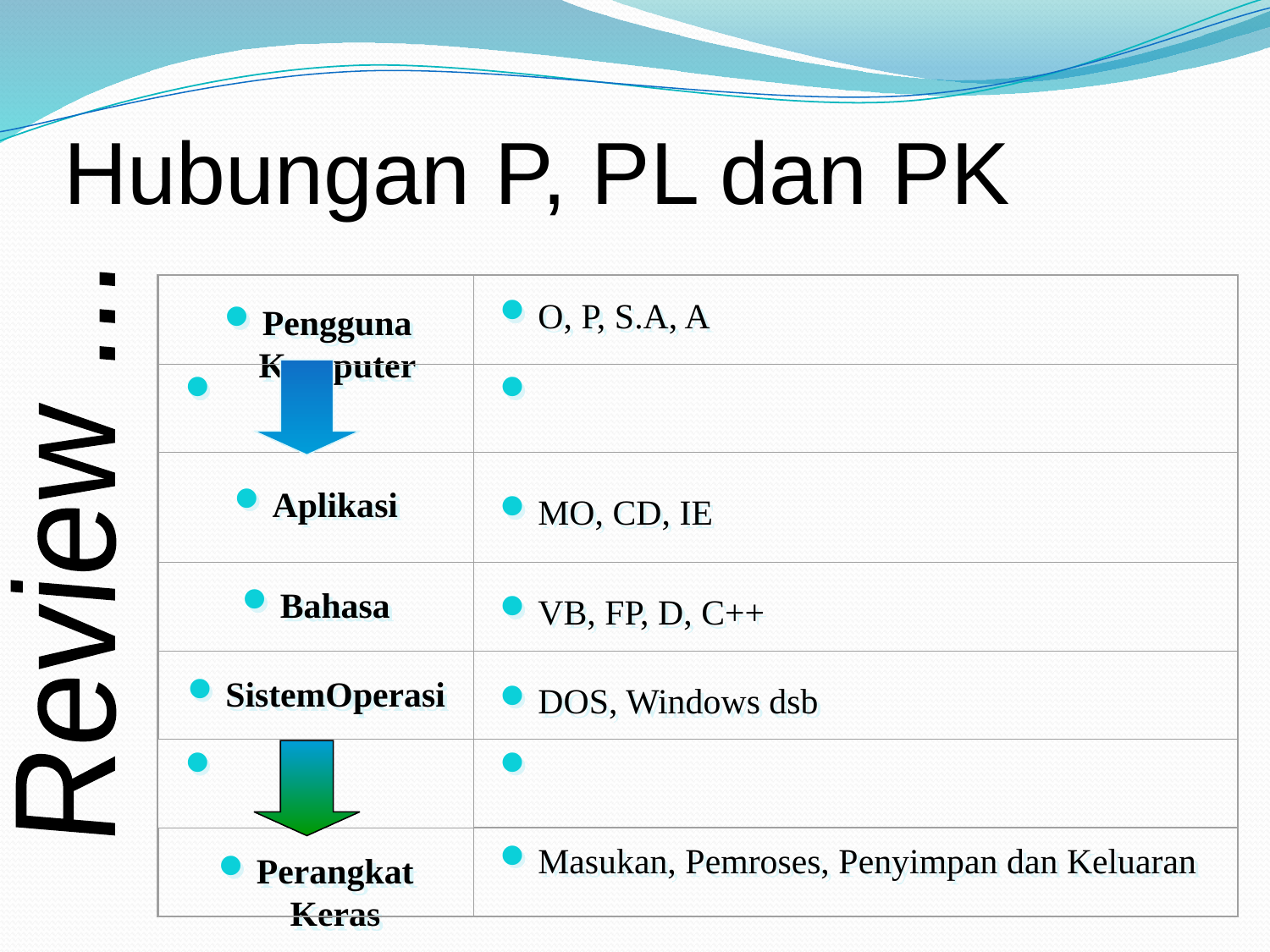

# Hubungan P, PL dan PK

Pengguna Komputer

O, P, S.A, A

Aplikasi

MO, CD, IE

Bahasa

VB, FP, D, C++

SistemOperasi

DOS, Windows dsb

Perangkat Keras

Masukan, Pemroses, Penyimpan dan Keluaran

Review ...